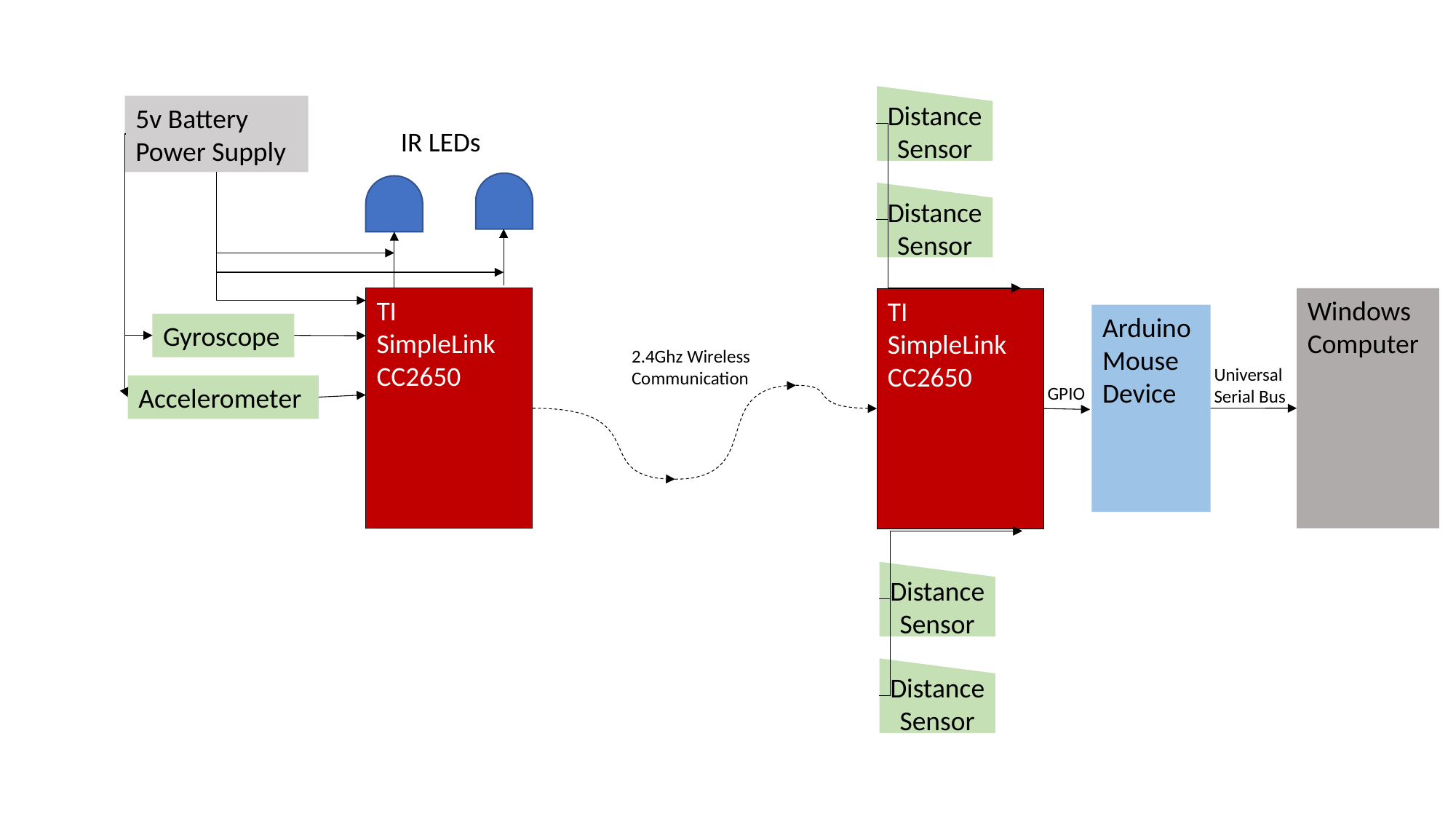

Distance Sensor
5v Battery Power Supply
IR LEDs

Distance Sensor
TI SimpleLink
CC2650

Windows Computer

TI SimpleLink
CC2650

Arduino
Mouse
Device

Gyroscope
2.4Ghz Wireless
Communication
Universal Serial Bus
Accelerometer
GPIO
Distance Sensor
Distance Sensor